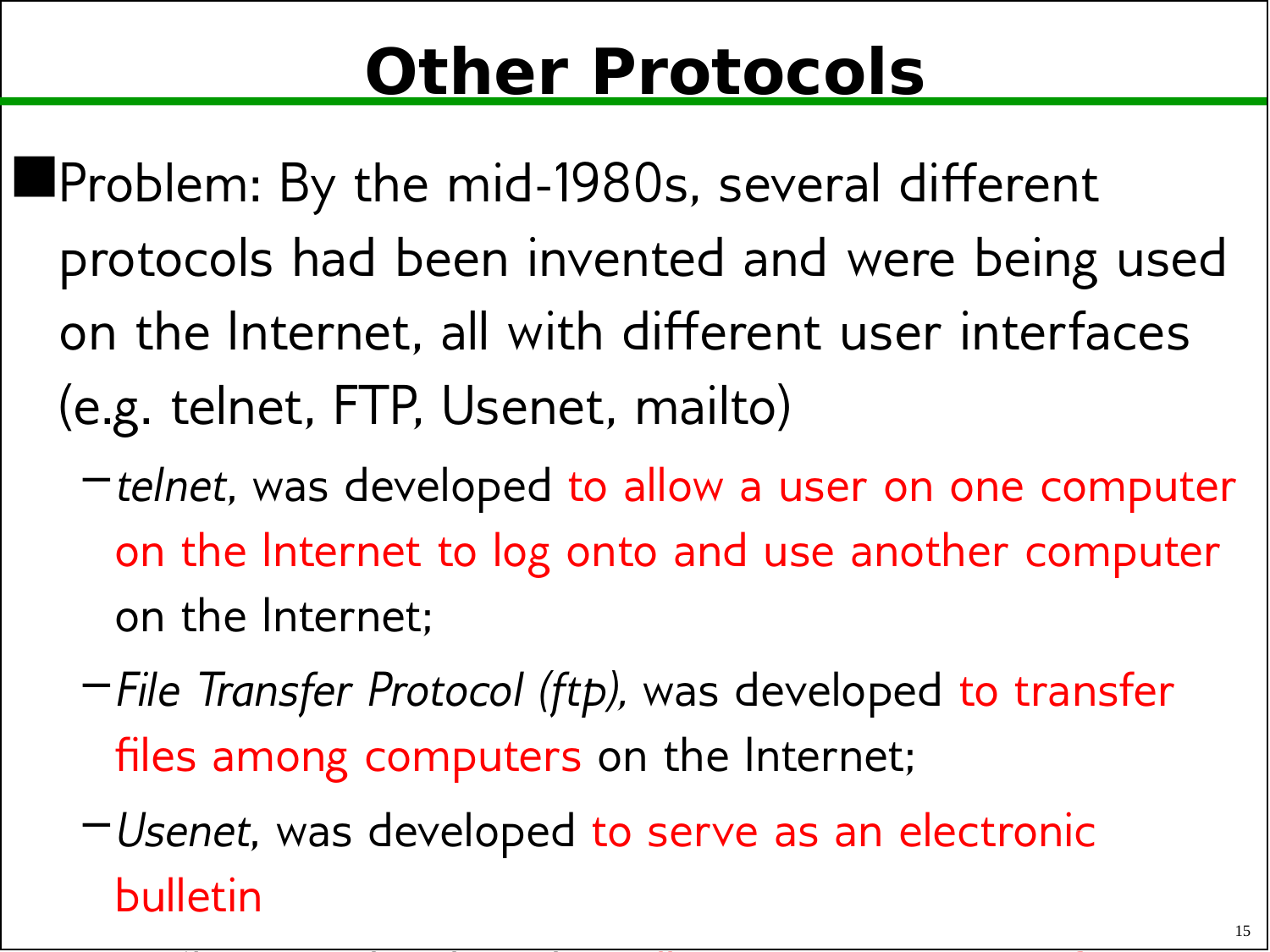

# Other Protocols
Problem: By the mid-1980s, several different protocols had been invented and were being used on the Internet, all with different user interfaces (e.g. telnet, FTP, Usenet, mailto)
telnet, was developed to allow a user on one computer on the Internet to log onto and use another computer on the Internet;
File Transfer Protocol (ftp), was developed to transfer files among computers on the Internet;
Usenet, was developed to serve as an electronic bulletin
mailto, was developed to allow messages transfer
15